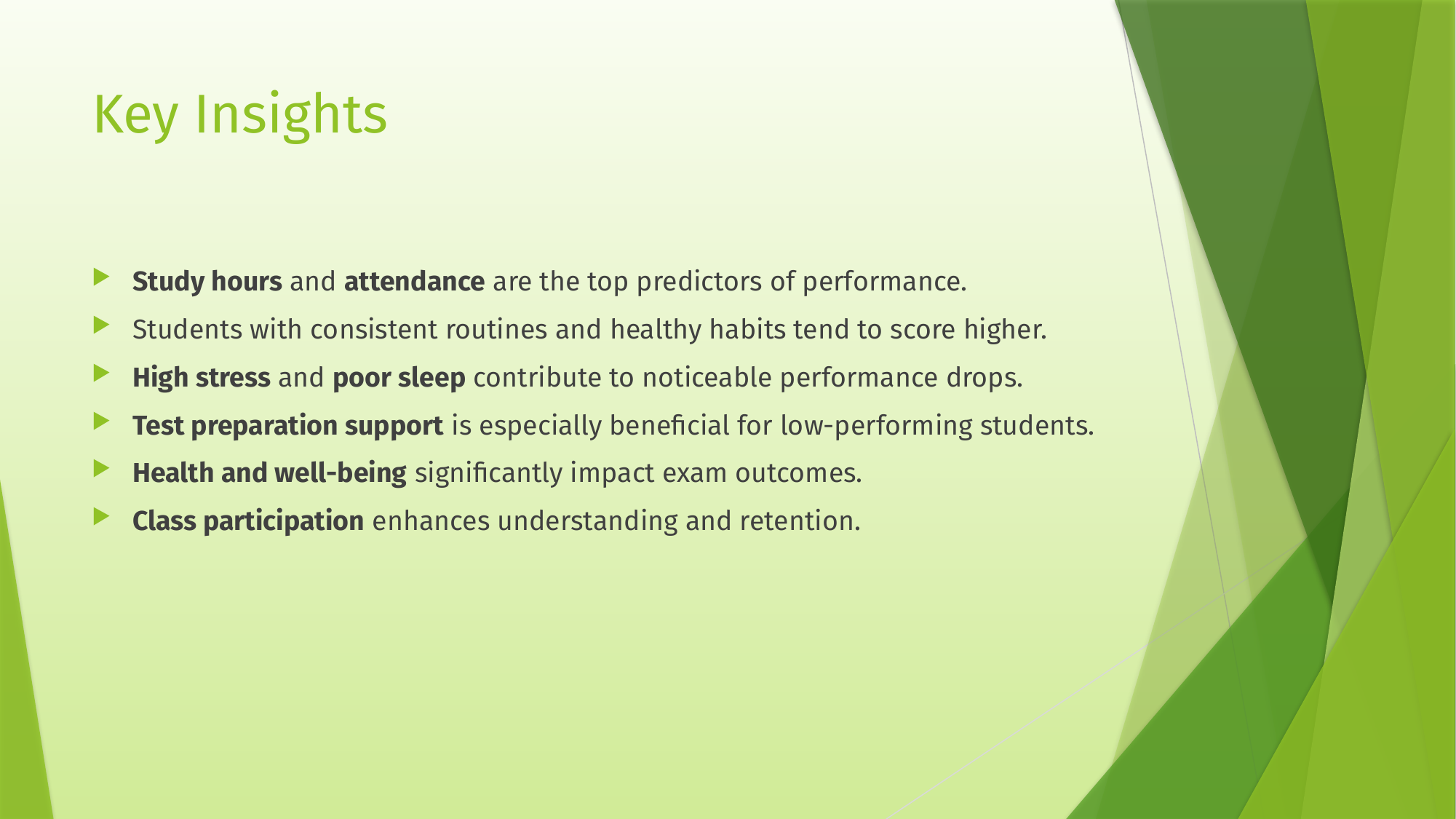

# Key Insights
Study hours and attendance are the top predictors of performance.
Students with consistent routines and healthy habits tend to score higher.
High stress and poor sleep contribute to noticeable performance drops.
Test preparation support is especially beneficial for low-performing students.
Health and well-being significantly impact exam outcomes.
Class participation enhances understanding and retention.